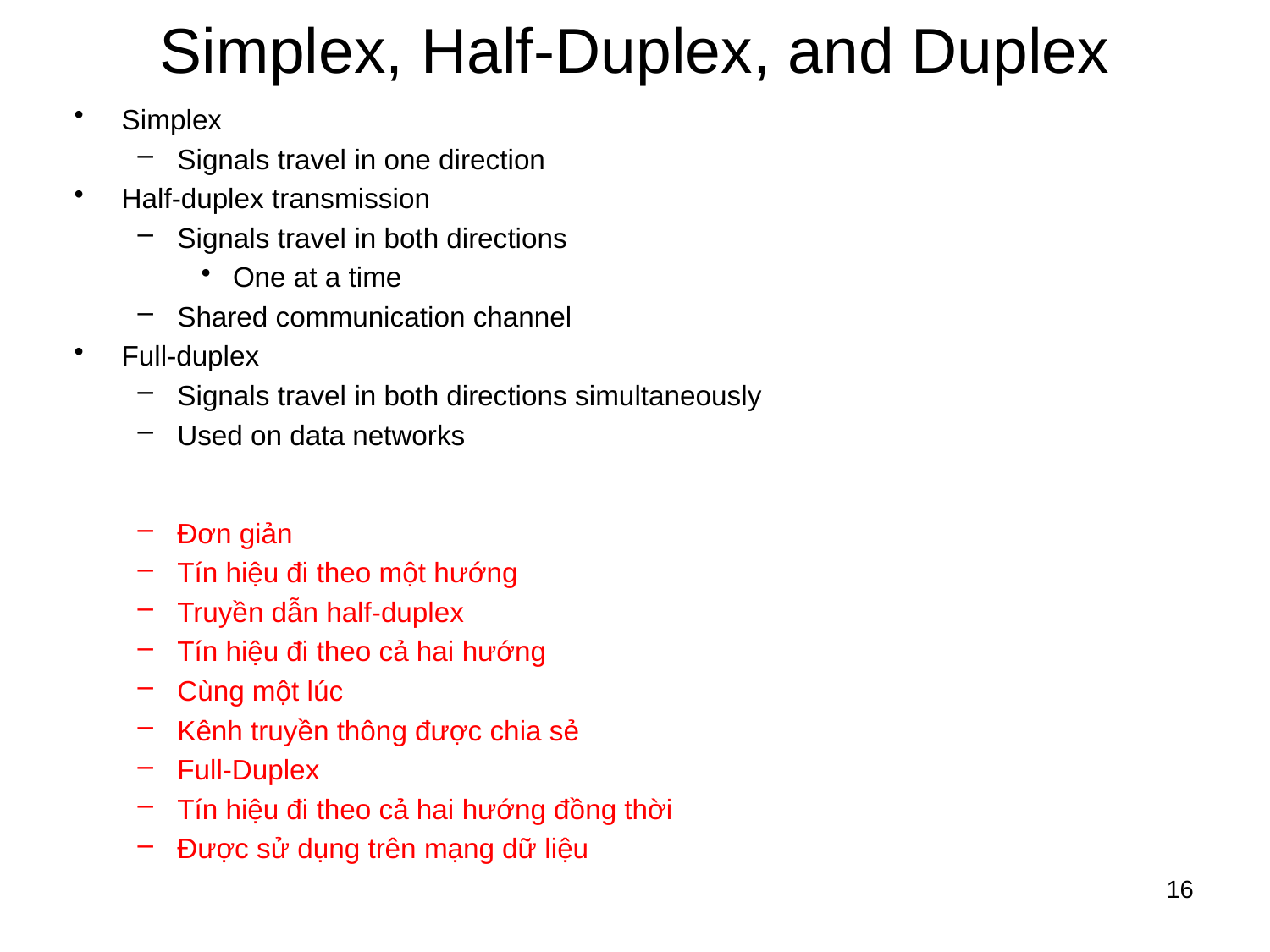

# Simplex, Half-Duplex, and Duplex
Simplex
Signals travel in one direction
Half-duplex transmission
Signals travel in both directions
One at a time
Shared communication channel
Full-duplex
Signals travel in both directions simultaneously
Used on data networks

Đơn giản
Tín hiệu đi theo một hướng
Truyền dẫn half-duplex
Tín hiệu đi theo cả hai hướng
Cùng một lúc
Kênh truyền thông được chia sẻ
Full-Duplex
Tín hiệu đi theo cả hai hướng đồng thời
Được sử dụng trên mạng dữ liệu
16